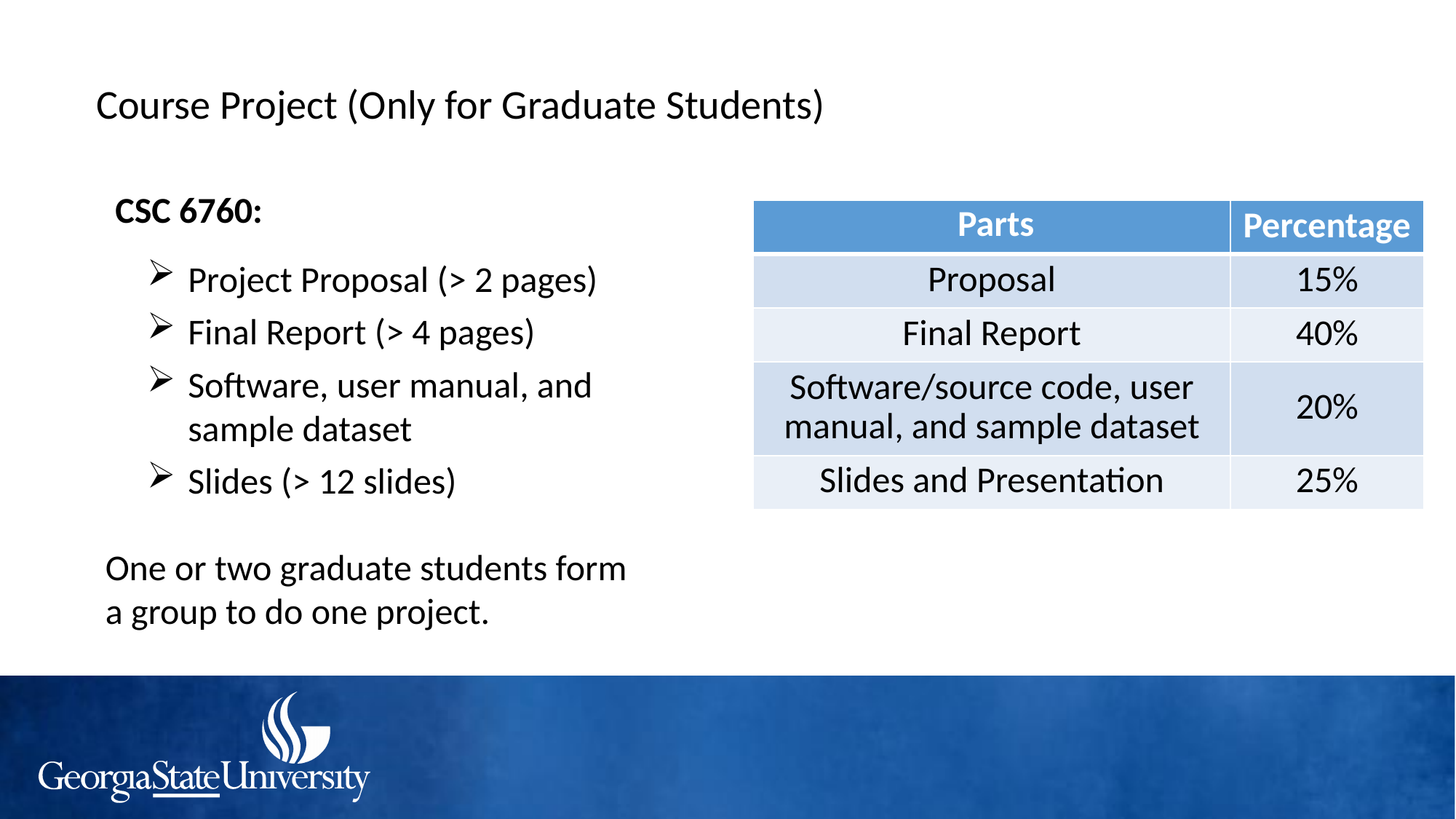

# Course Project (Only for Graduate Students)
CSC 6760:
| Parts | Percentage |
| --- | --- |
| Proposal | 15% |
| Final Report | 40% |
| Software/source code, user manual, and sample dataset | 20% |
| Slides and Presentation | 25% |
Project Proposal (> 2 pages)
Final Report (> 4 pages)
Software, user manual, and sample dataset
Slides (> 12 slides)
One or two graduate students form a group to do one project.